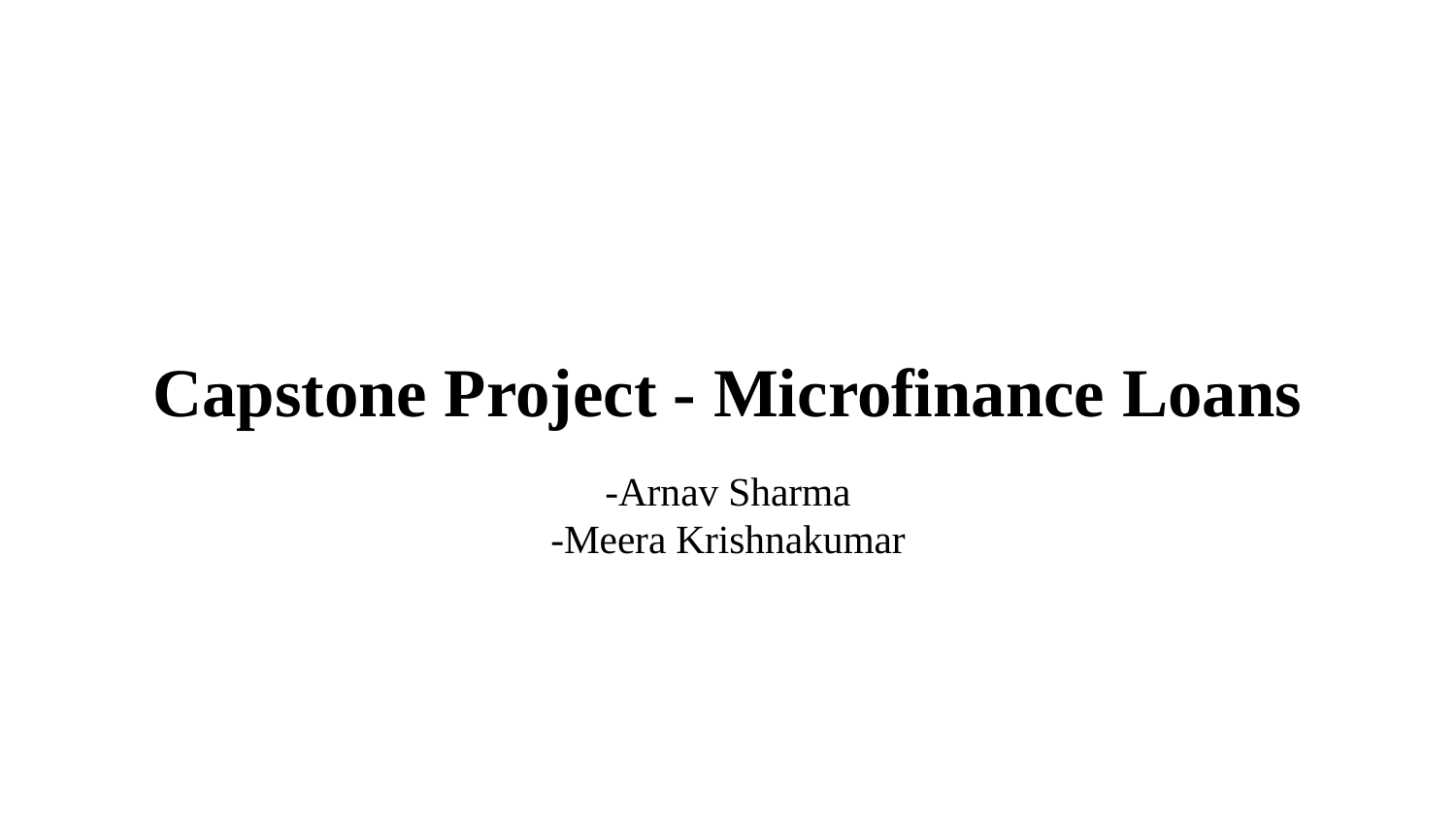

# Capstone Project - Microfinance Loans
-Arnav Sharma
-Meera Krishnakumar